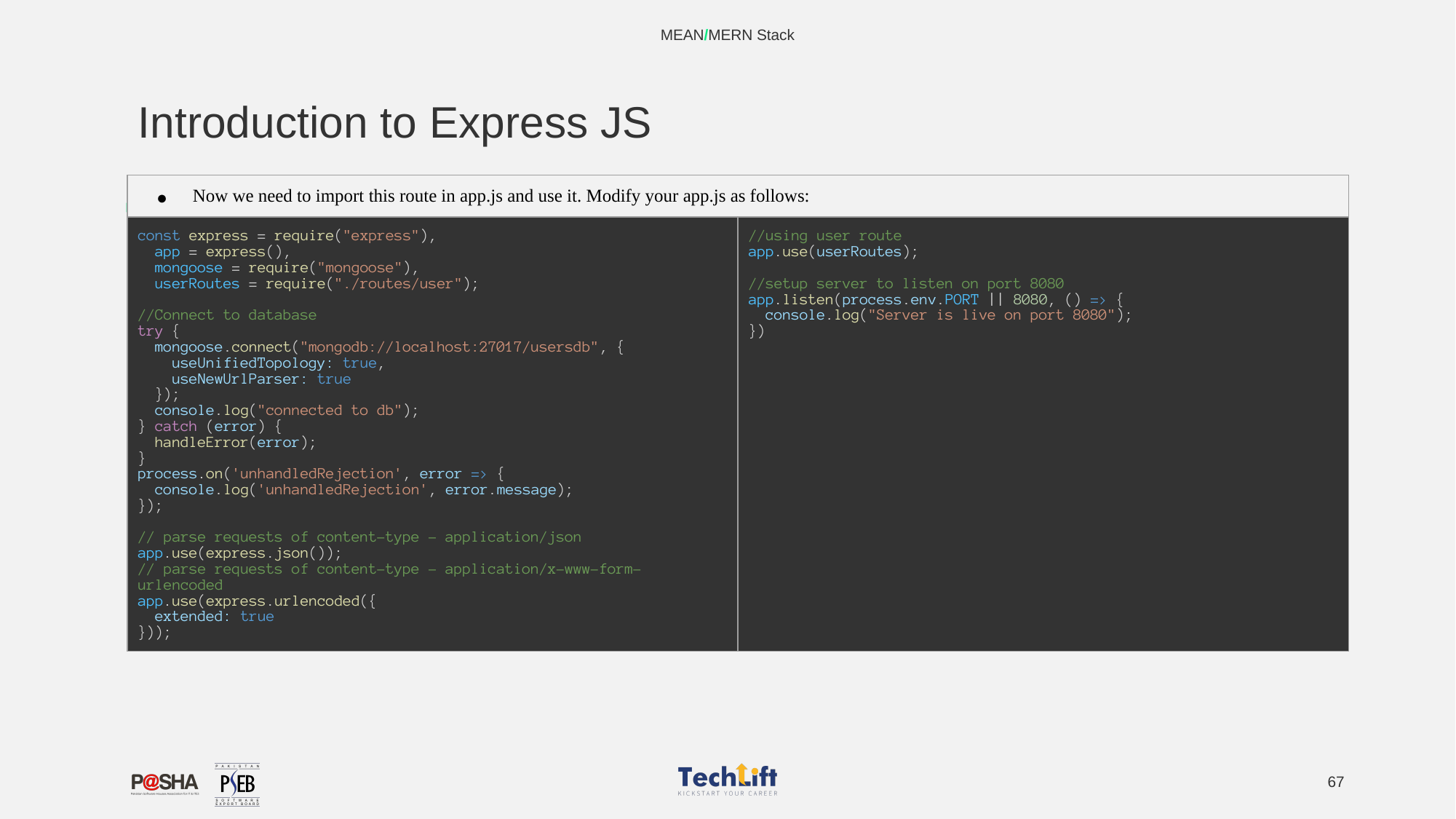

MEAN/MERN Stack
# Introduction to Express JS
| Now we need to import this route in app.js and use it. Modify your app.js as follows: |  |
| --- | --- |
| const express = require("express"),   app = express(),   mongoose = require("mongoose"),   userRoutes = require("./routes/user"); //Connect to database try {   mongoose.connect("mongodb://localhost:27017/usersdb", {     useUnifiedTopology: true,     useNewUrlParser: true   });   console.log("connected to db"); } catch (error) {   handleError(error); } process.on('unhandledRejection', error => {   console.log('unhandledRejection', error.message); }); // parse requests of content-type - application/json app.use(express.json()); // parse requests of content-type - application/x-www-form-urlencoded app.use(express.urlencoded({   extended: true })); | //using user route app.use(userRoutes); //setup server to listen on port 8080 app.listen(process.env.PORT || 8080, () => {   console.log("Server is live on port 8080"); }) |
67